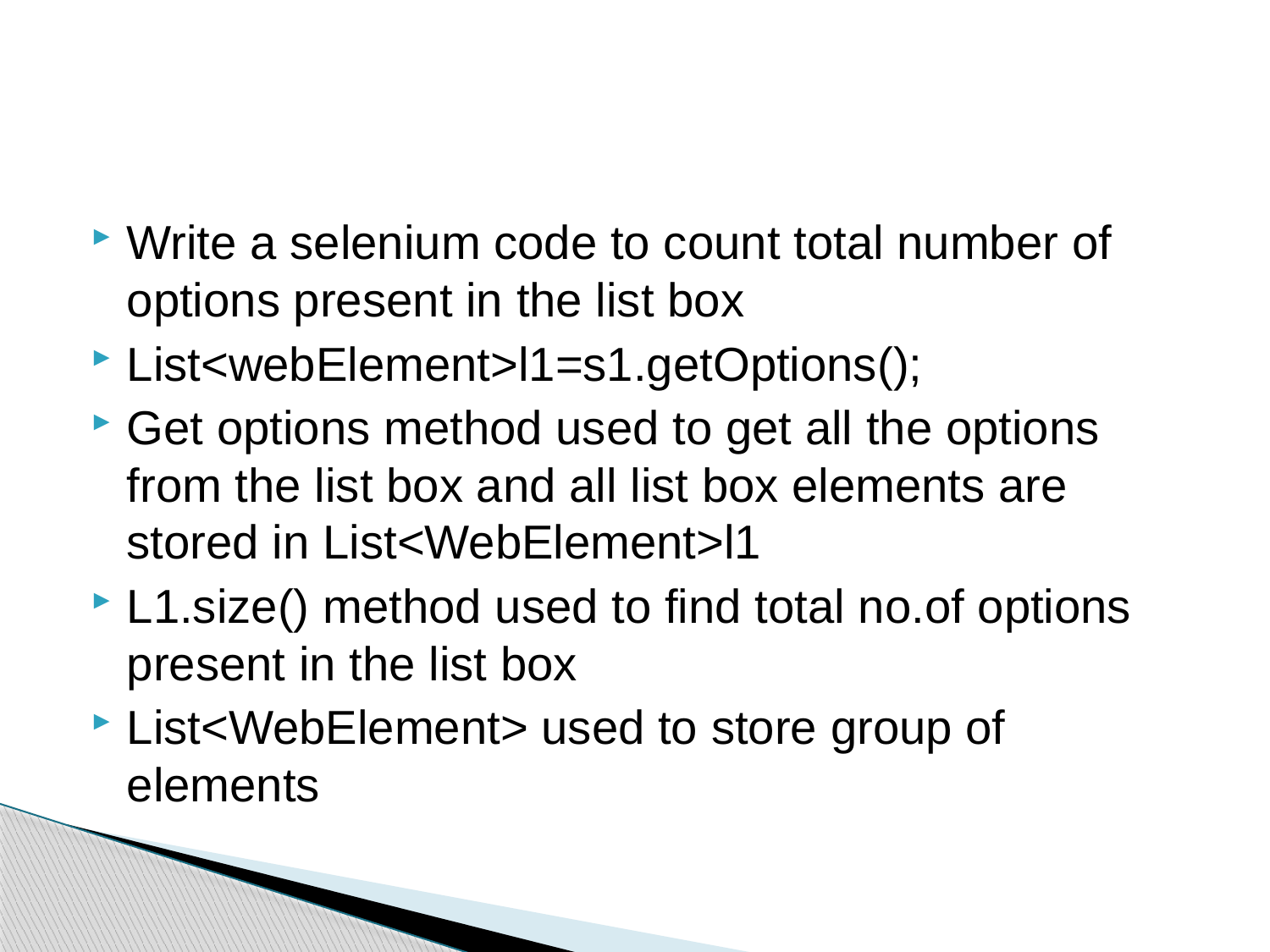

#
Write a selenium code to count total number of options present in the list box
List<webElement>l1=s1.getOptions();
Get options method used to get all the options from the list box and all list box elements are stored in List<WebElement>l1
L1.size() method used to find total no.of options present in the list box
List<WebElement> used to store group of elements